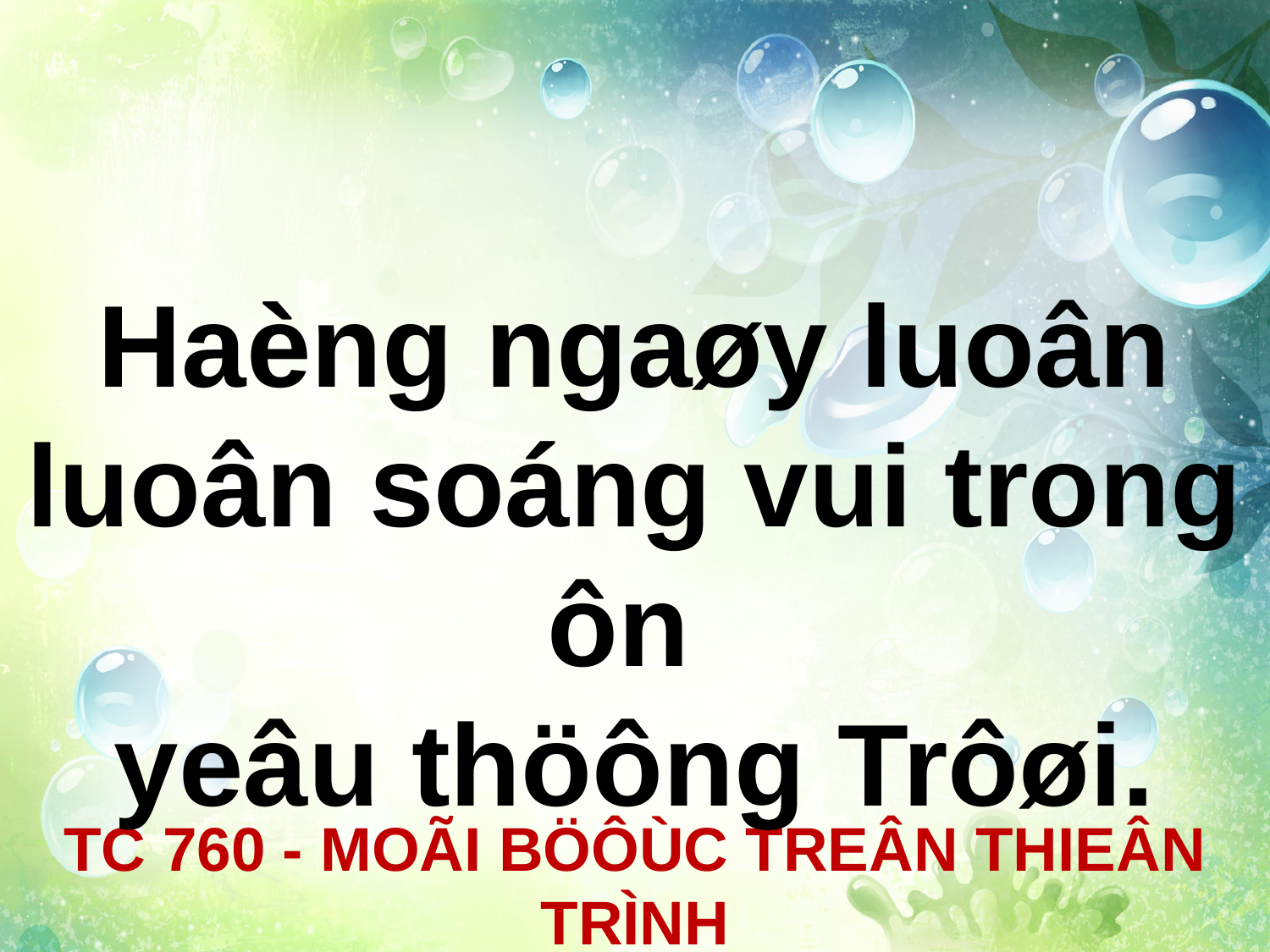

Haèng ngaøy luoân luoân soáng vui trong ôn
yeâu thöông Trôøi.
TC 760 - MOÃI BÖÔÙC TREÂN THIEÂN TRÌNH